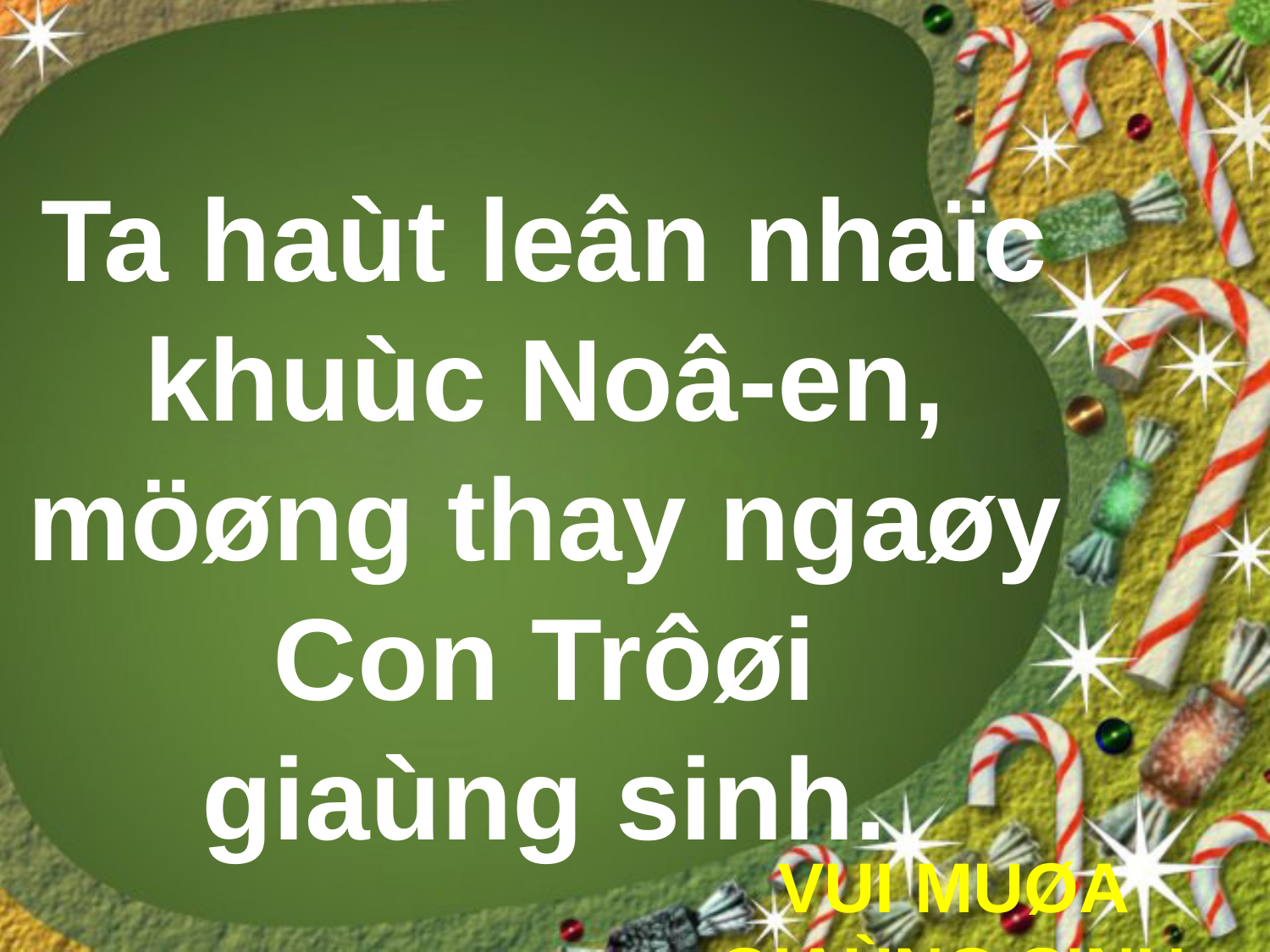

Ta haùt leân nhaïc khuùc Noâ-en, möøng thay ngaøy Con Trôøi
giaùng sinh.
VUI MUØA GIAÙNG SINH